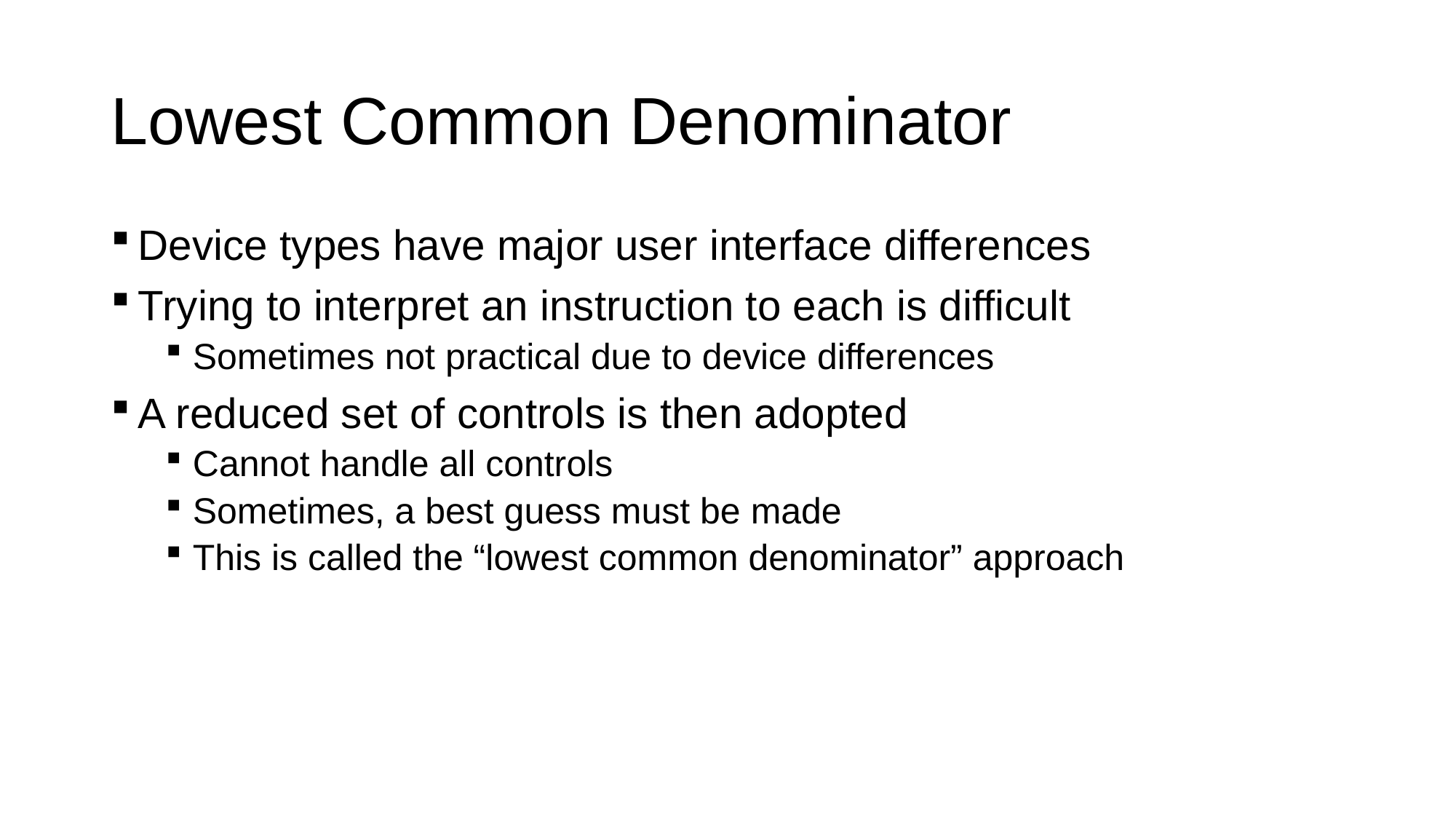

# Lowest Common Denominator
Device types have major user interface differences
Trying to interpret an instruction to each is difficult
Sometimes not practical due to device differences
A reduced set of controls is then adopted
Cannot handle all controls
Sometimes, a best guess must be made
This is called the “lowest common denominator” approach